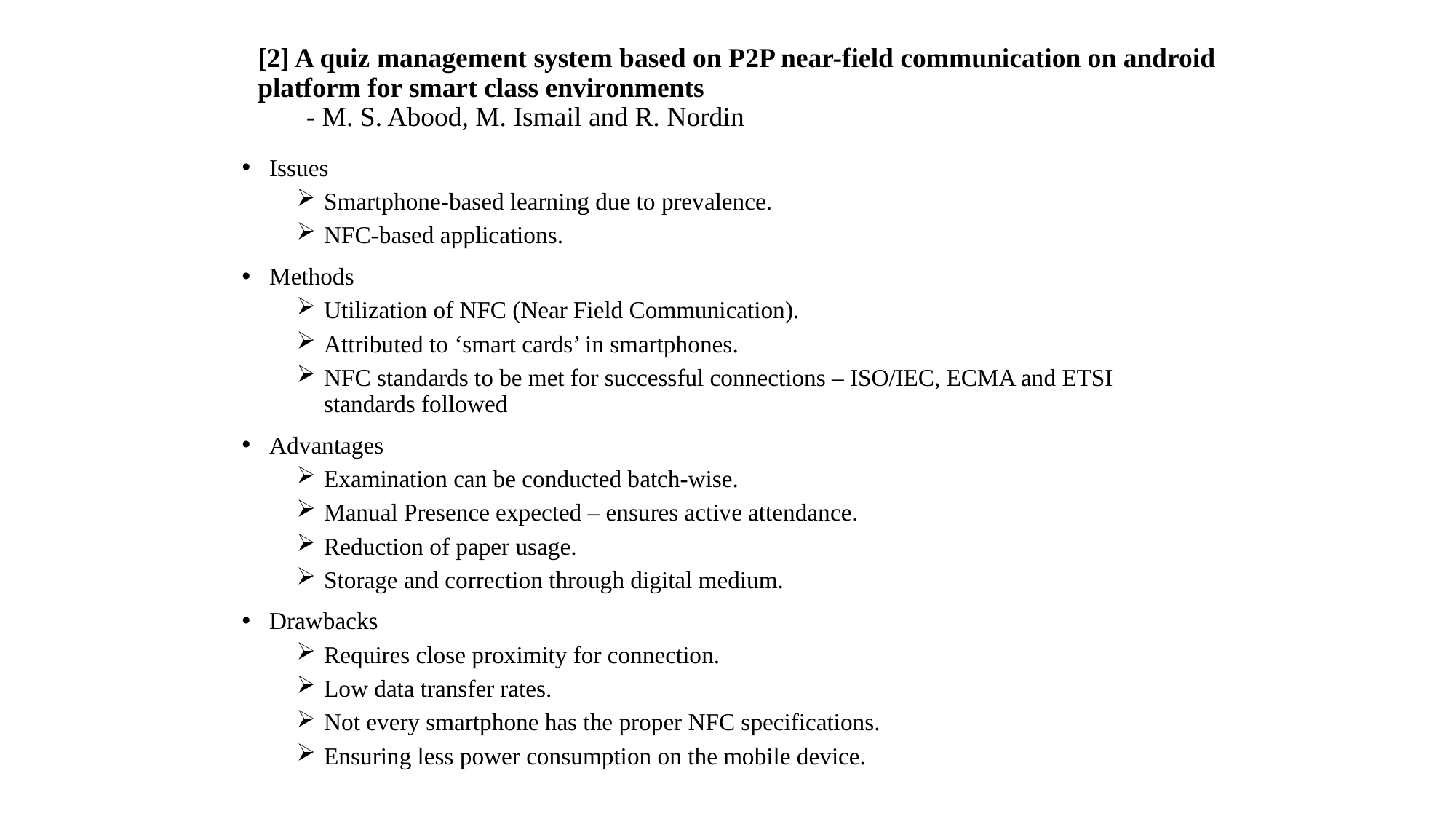

# [2] A quiz management system based on P2P near-field communication on android  platform for smart class environments - M. S. Abood, M. Ismail and R. Nordin
Issues
Smartphone-based learning due to prevalence.
NFC-based applications.
Methods
Utilization of NFC (Near Field Communication).
Attributed to ‘smart cards’ in smartphones.
NFC standards to be met for successful connections – ISO/IEC, ECMA and ETSI standards followed
Advantages
Examination can be conducted batch-wise.
Manual Presence expected – ensures active attendance.
Reduction of paper usage.
Storage and correction through digital medium.
Drawbacks
Requires close proximity for connection.
Low data transfer rates.
Not every smartphone has the proper NFC specifications.
Ensuring less power consumption on the mobile device.